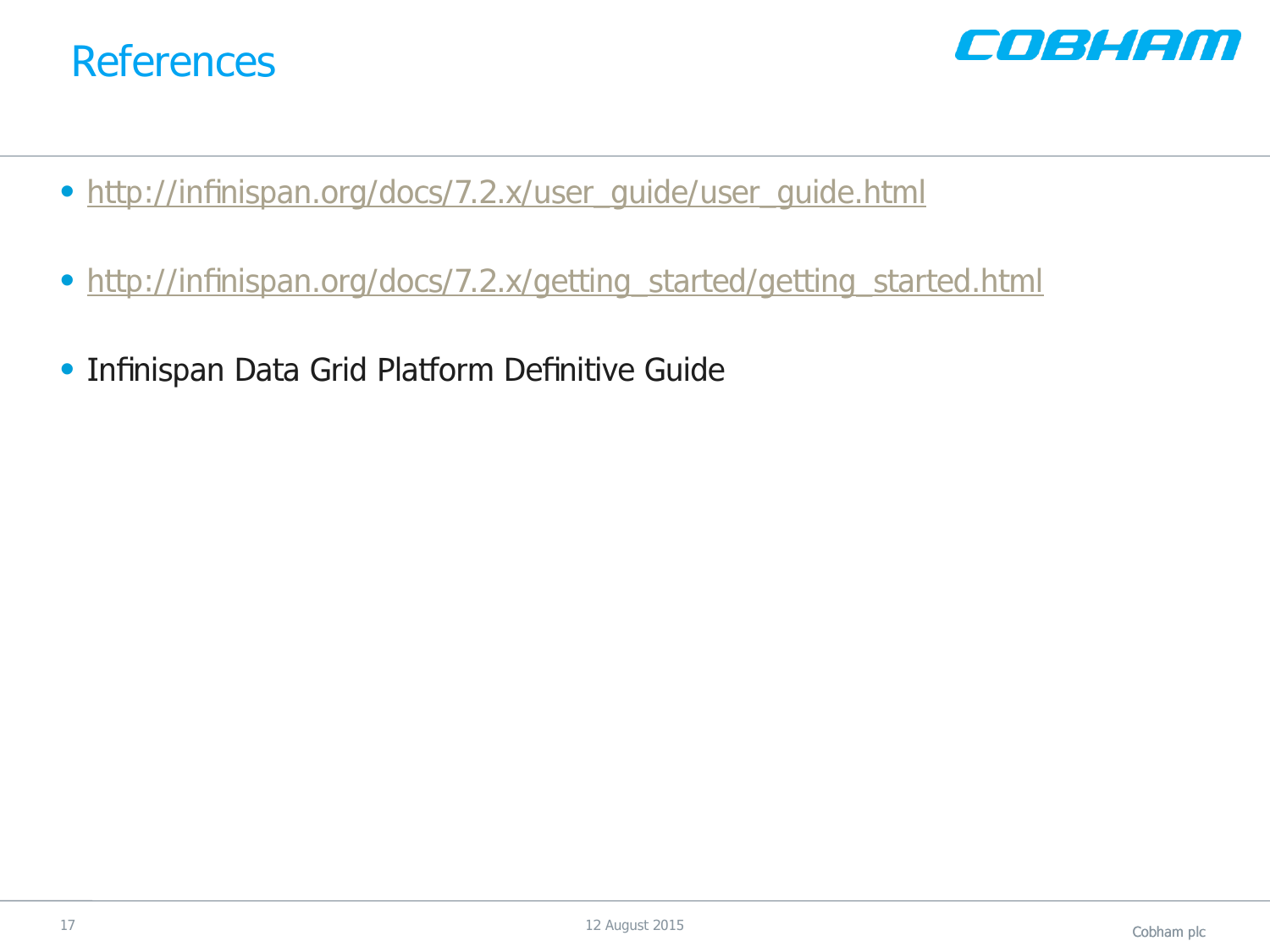

# References

http://infinispan.org/docs/7.2.x/user_guide/user_guide.html

http://infinispan.org/docs/7.2.x/getting_started/getting_started.html

Infinispan Data Grid Platform Definitive Guide

17
12 August 2015